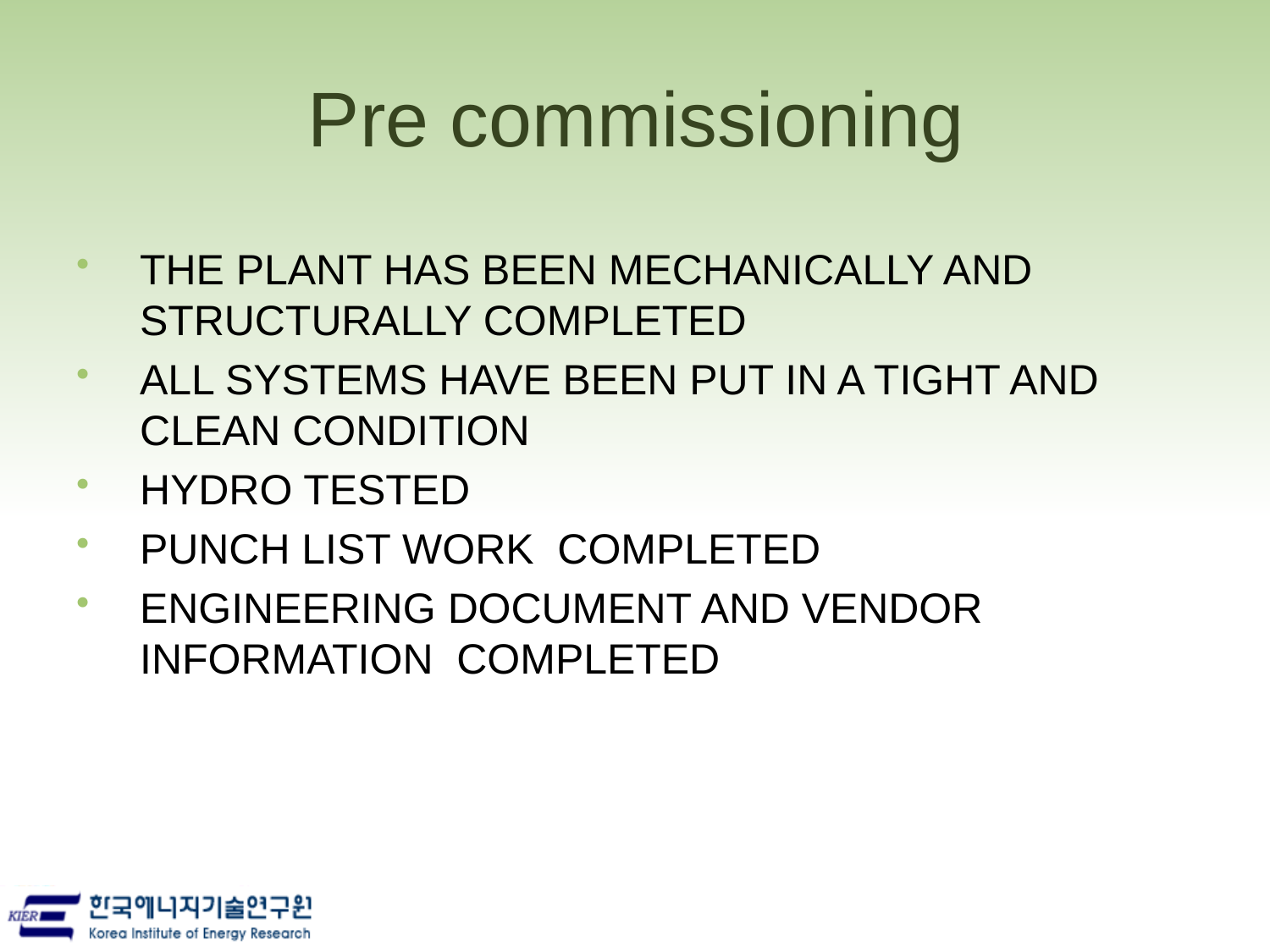

# Pre commissioning
THE PLANT HAS BEEN MECHANICALLY AND STRUCTURALLY COMPLETED
ALL SYSTEMS HAVE BEEN PUT IN A TIGHT AND CLEAN CONDITION
HYDRO TESTED
PUNCH LIST WORK  COMPLETED
ENGINEERING DOCUMENT AND VENDOR INFORMATION  COMPLETED